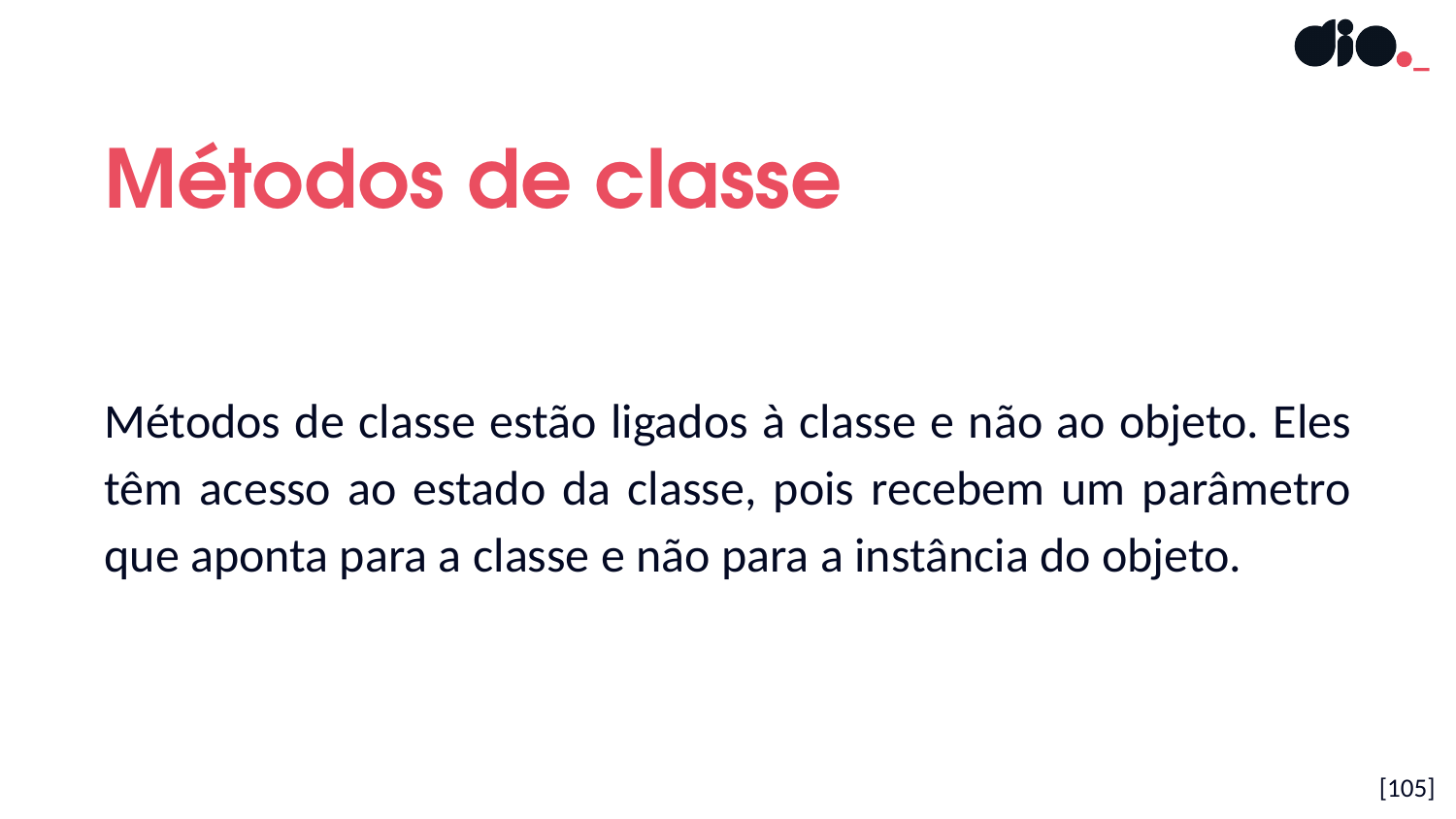

Métodos de classe
Métodos de classe estão ligados à classe e não ao objeto. Eles têm acesso ao estado da classe, pois recebem um parâmetro que aponta para a classe e não para a instância do objeto.
[105]